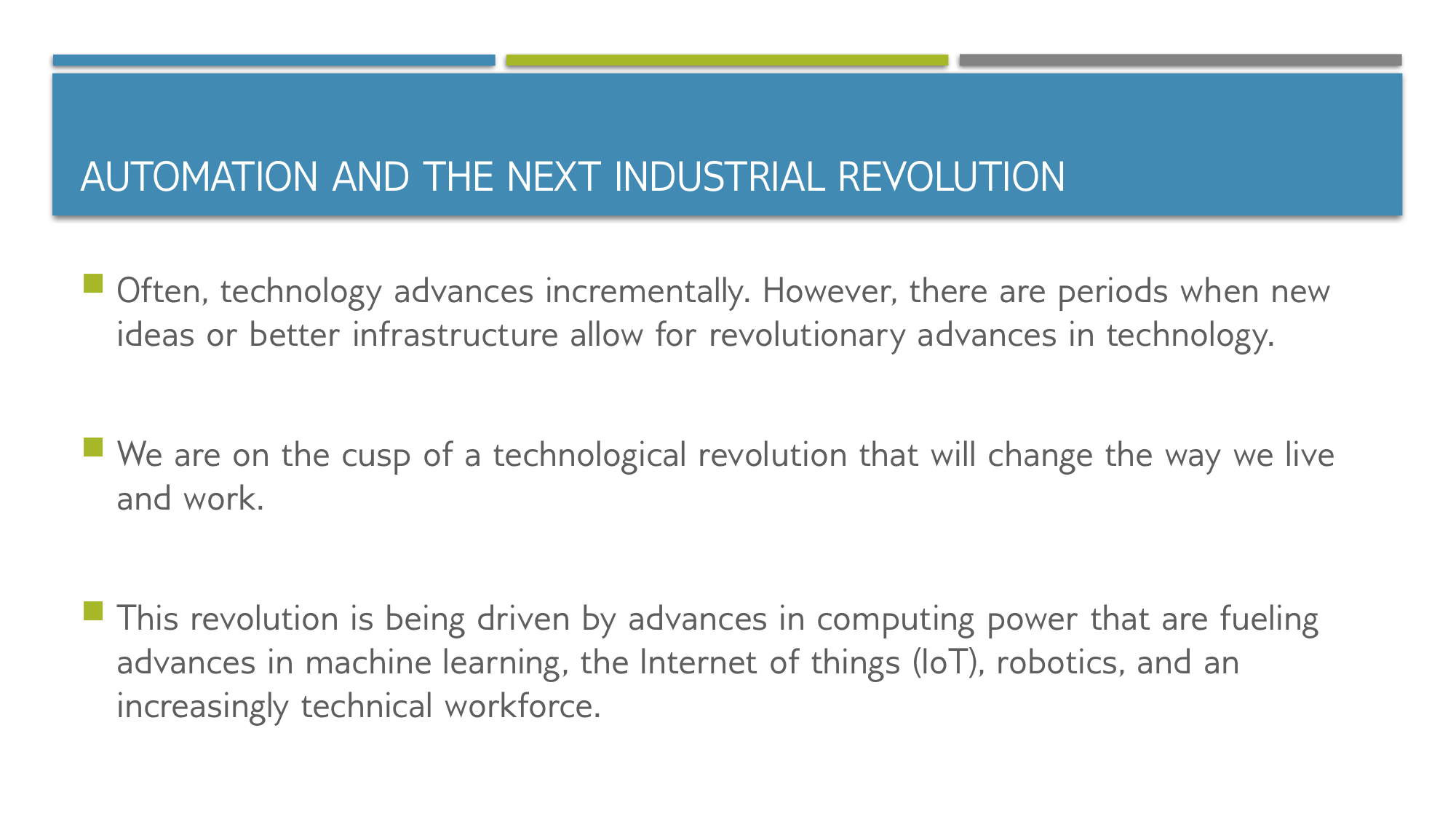

# Automation and The Next Industrial Revolution
Often, technology advances incrementally. However, there are periods when new ideas or better infrastructure allow for revolutionary advances in technology.

We are on the cusp of a technological revolution that will change the way we live and work.

This revolution is being driven by advances in computing power that are fueling advances in machine learning, the Internet of things (IoT), robotics, and an increasingly technical workforce.